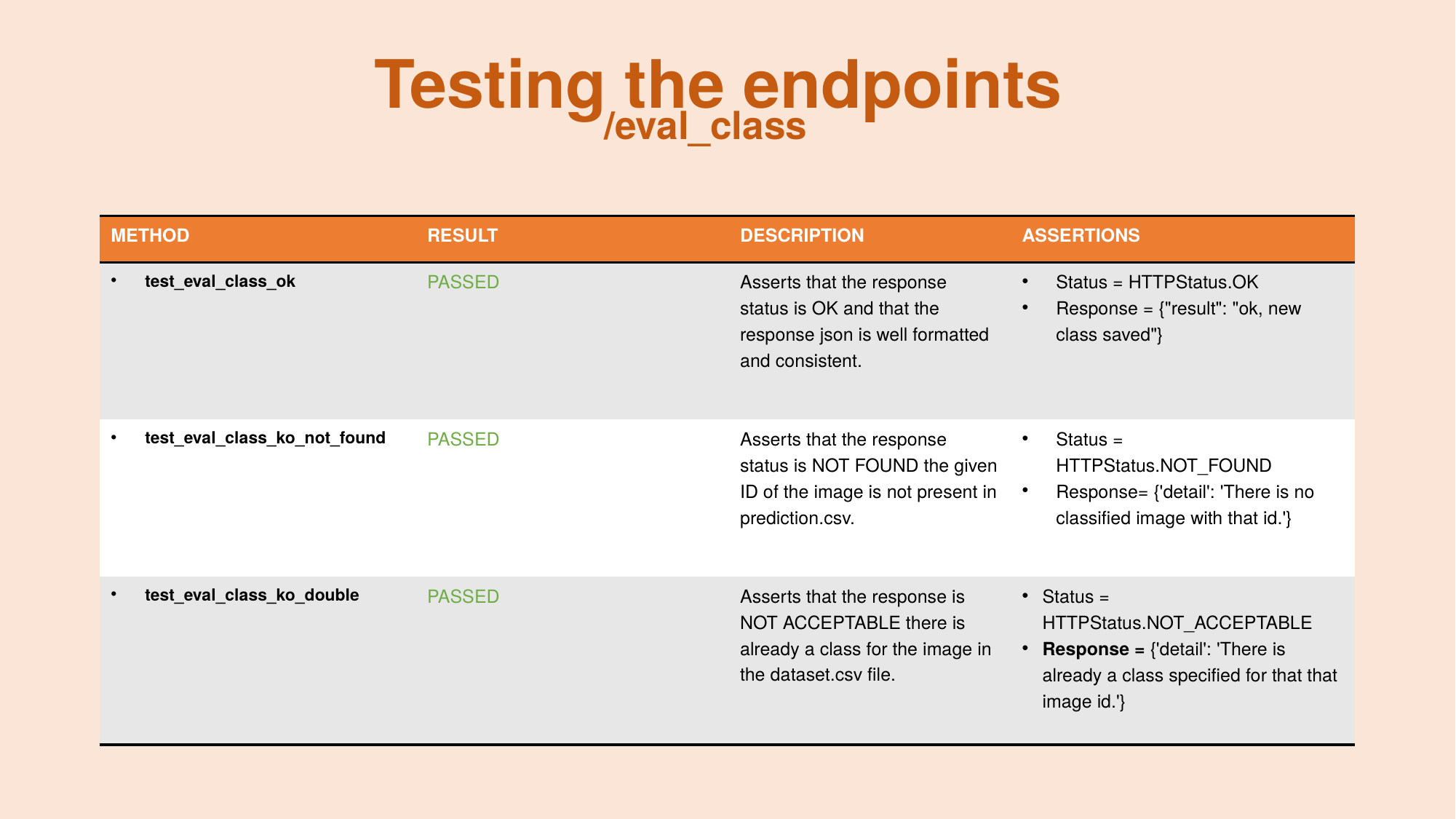

# Testing the endpoints
				/eval_class

| METHOD | RESULT | DESCRIPTION | ASSERTIONS |
| --- | --- | --- | --- |
| test\_eval\_class\_ok | PASSED | Asserts that the response status is OK and that the response json is well formatted and consistent. | Status = HTTPStatus.OK Response = {"result": "ok, new class saved"} |
| test\_eval\_class\_ko\_not\_found | PASSED | Asserts that the response status is NOT FOUND the given ID of the image is not present in prediction.csv. | Status = HTTPStatus.NOT\_FOUND Response= {'detail': 'There is no classified image with that id.'} |
| test\_eval\_class\_ko\_double | PASSED | Asserts that the response is NOT ACCEPTABLE there is already a class for the image in the dataset.csv file. | Status = HTTPStatus.NOT\_ACCEPTABLE Response = {'detail': 'There is already a class specified for that that image id.'} |